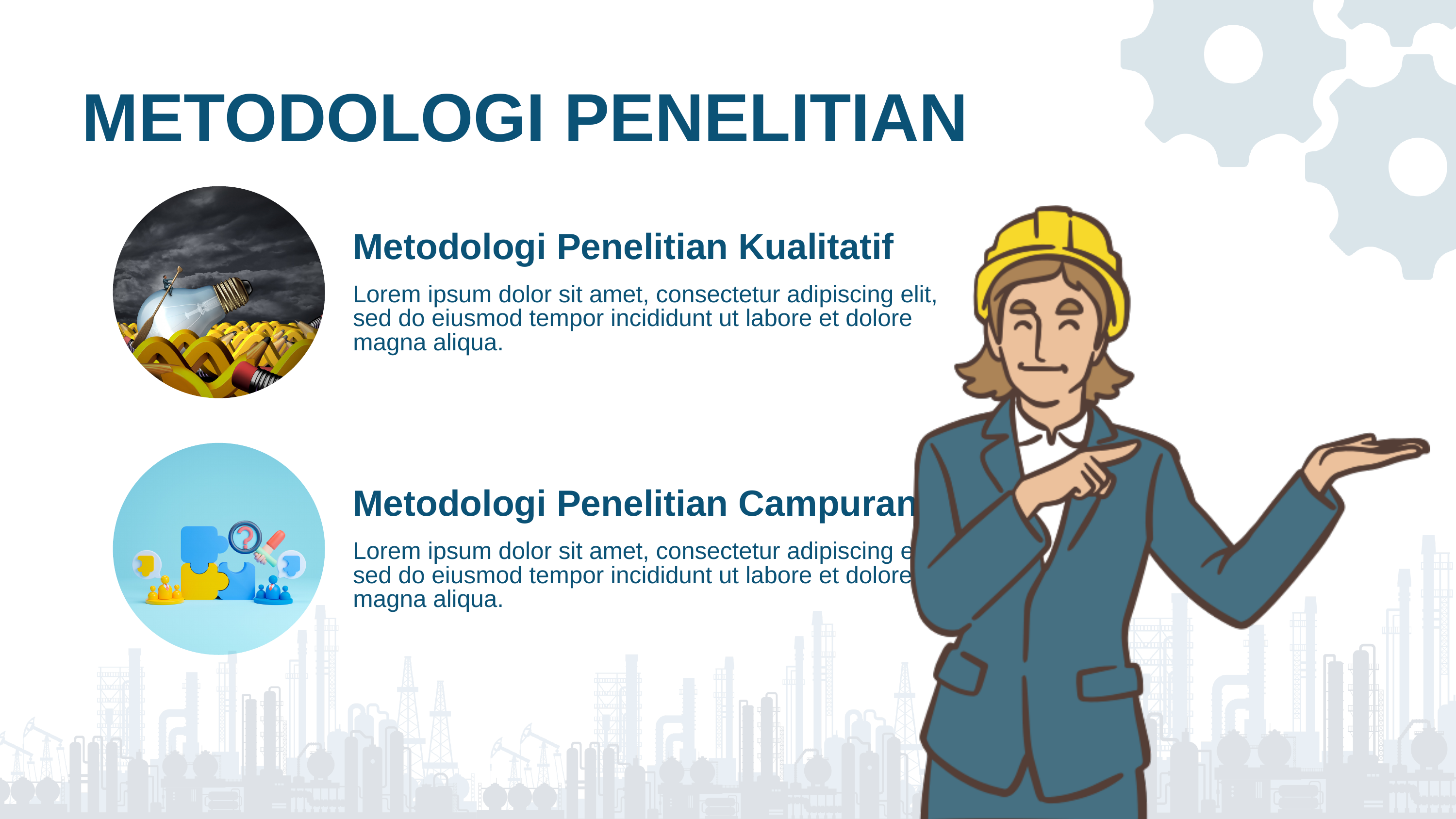

METODOLOGI PENELITIAN

Metodologi Penelitian Kualitatif
Lorem ipsum dolor sit amet, consectetur adipiscing elit, sed do eiusmod tempor incididunt ut labore et dolore magna aliqua.

Metodologi Penelitian Campuran

Lorem ipsum dolor sit amet, consectetur adipiscing elit, sed do eiusmod tempor incididunt ut labore et dolore magna aliqua.